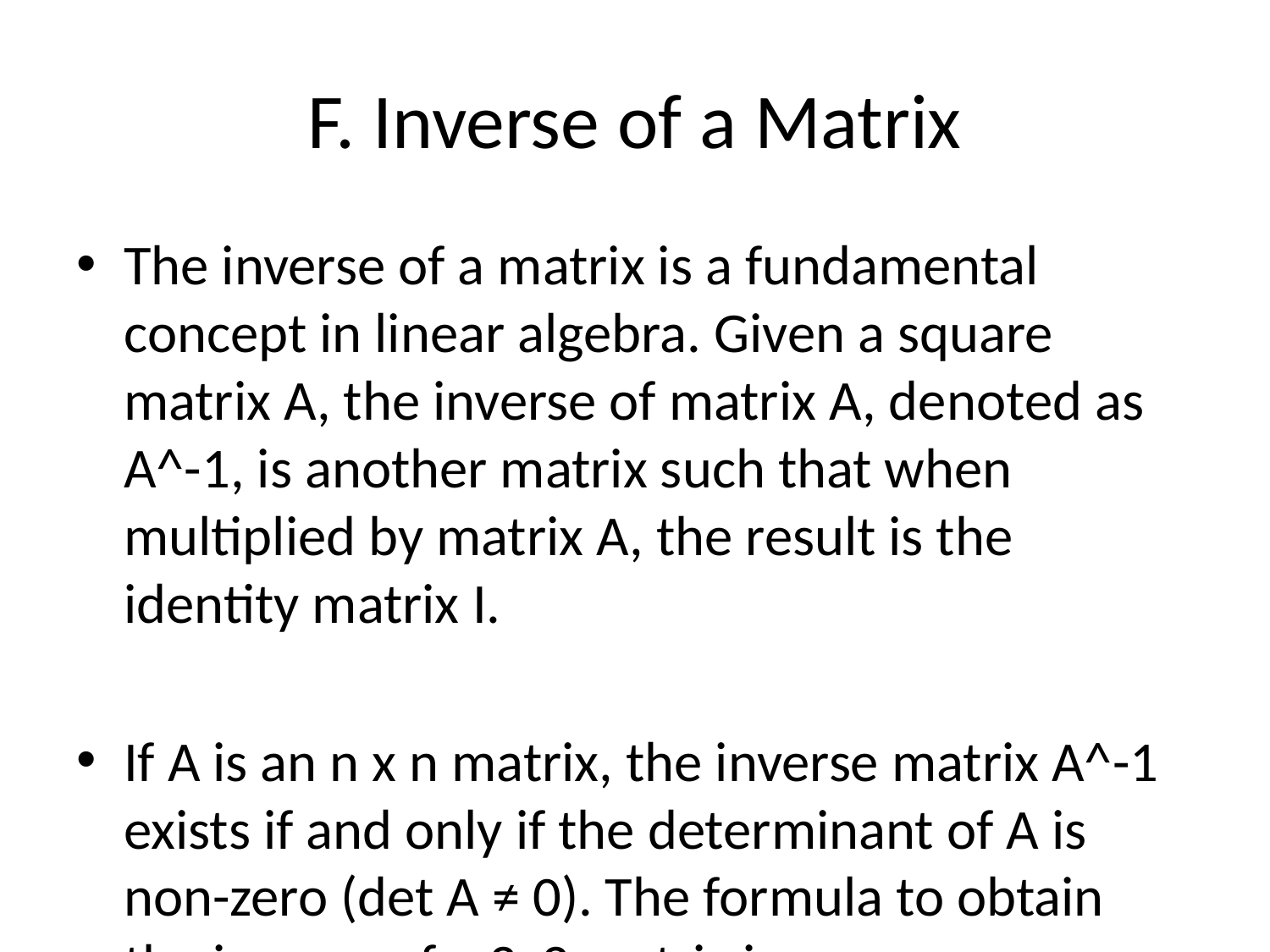

# F. Inverse of a Matrix
The inverse of a matrix is a fundamental concept in linear algebra. Given a square matrix A, the inverse of matrix A, denoted as A^-1, is another matrix such that when multiplied by matrix A, the result is the identity matrix I.

If A is an n x n matrix, the inverse matrix A^-1 exists if and only if the determinant of A is non-zero (det A ≠ 0). The formula to obtain the inverse of a 2x2 matrix is:
A = [a  b]
   [c  d]

For a 2x2 matrix A = [a b; c d], the inverse matrix A^-1 is: